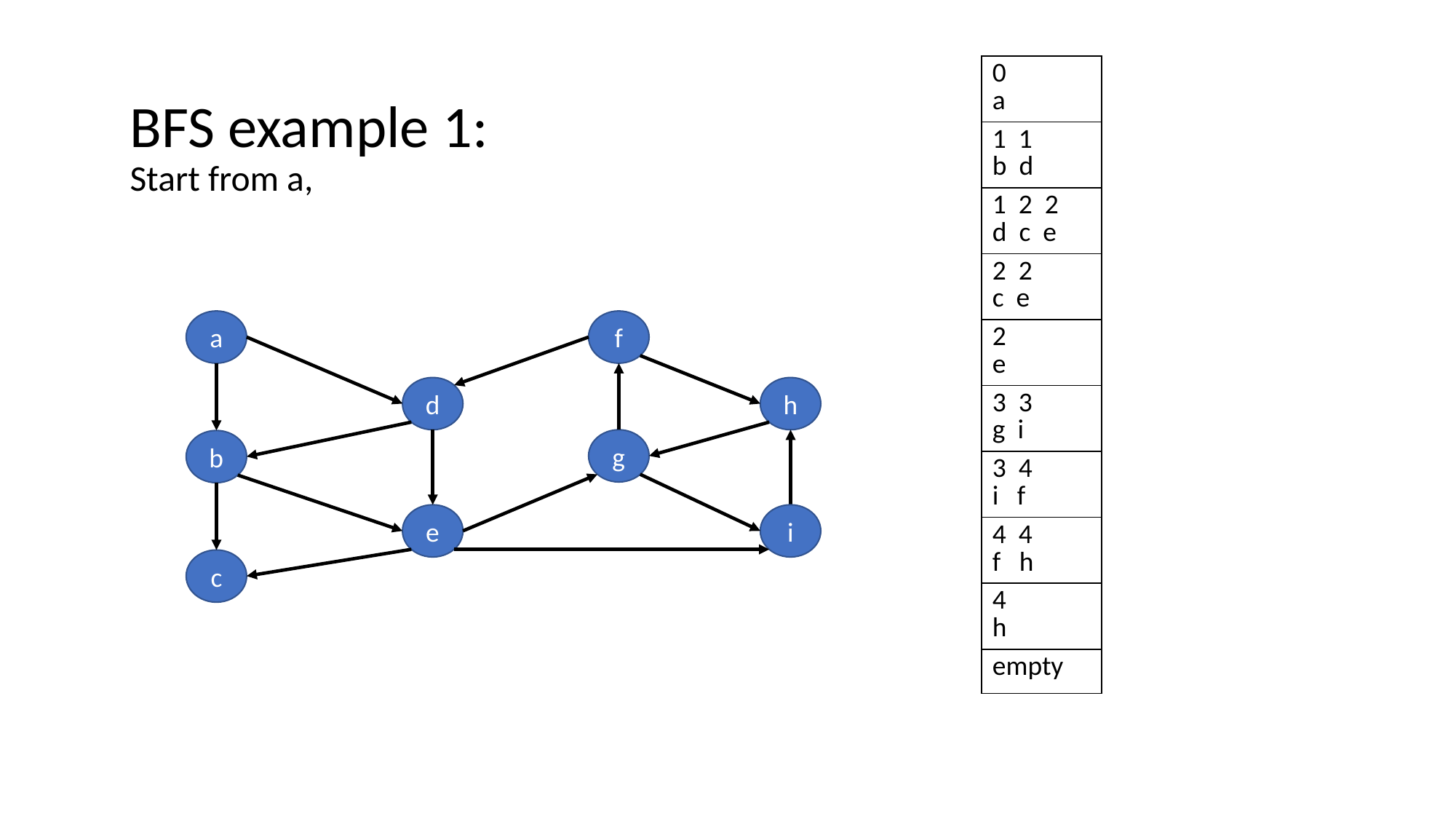

| 0 a |
| --- |
| 1 1 b d |
| 1 2 2 d c e |
| 2 2 c e |
| 2 e |
| 3 3 g i |
| 3 4 i f |
| 4 4 f h |
| 4 h |
| empty |
# BFS example 1: Start from a,
a
f
d
h
g
b
e
i
c